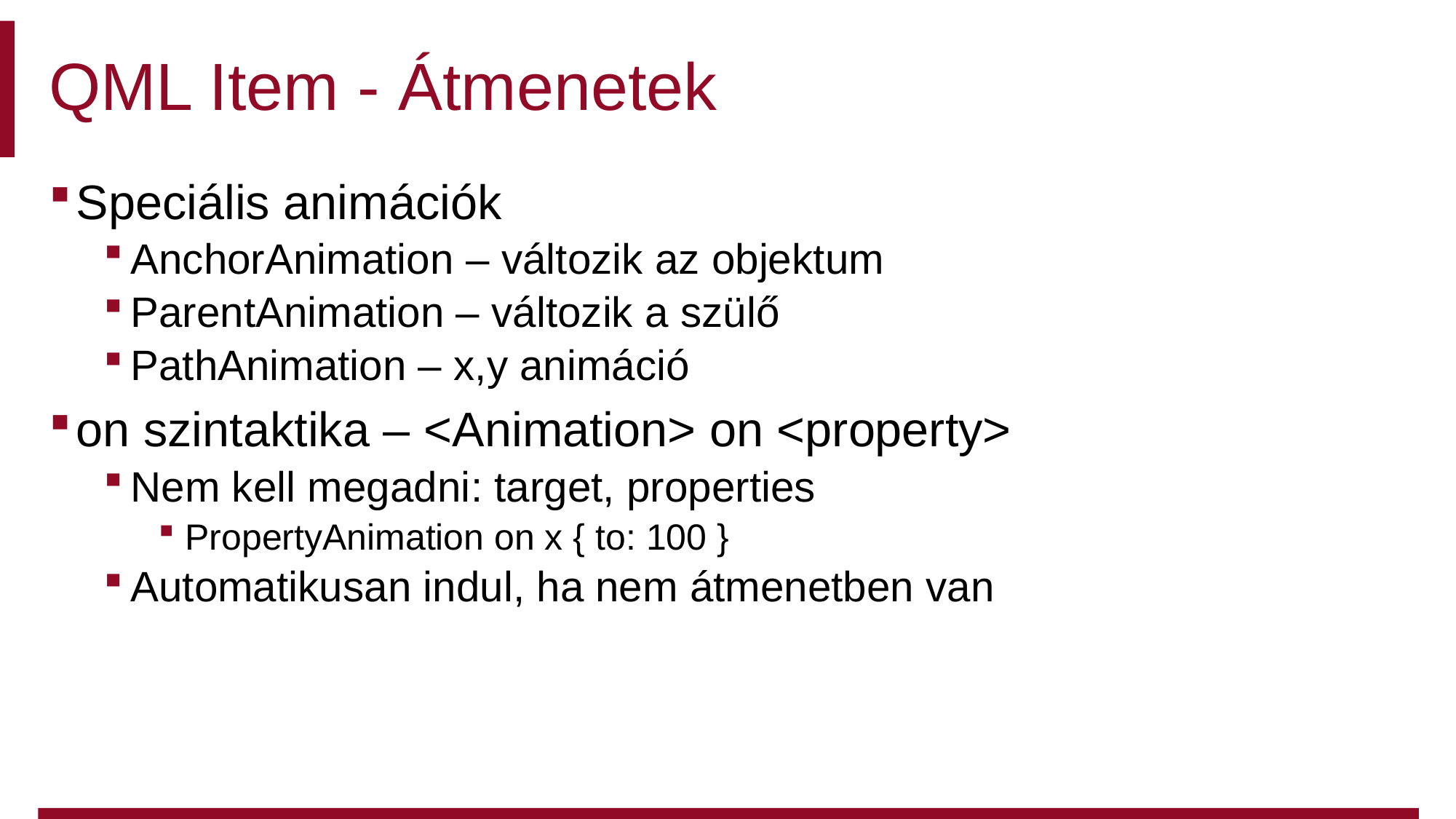

# QML Item - Átmenetek
Speciális animációk
AnchorAnimation – változik az objektum
ParentAnimation – változik a szülő
PathAnimation – x,y animáció
on szintaktika – <Animation> on <property>
Nem kell megadni: target, properties
PropertyAnimation on x { to: 100 }
Automatikusan indul, ha nem átmenetben van